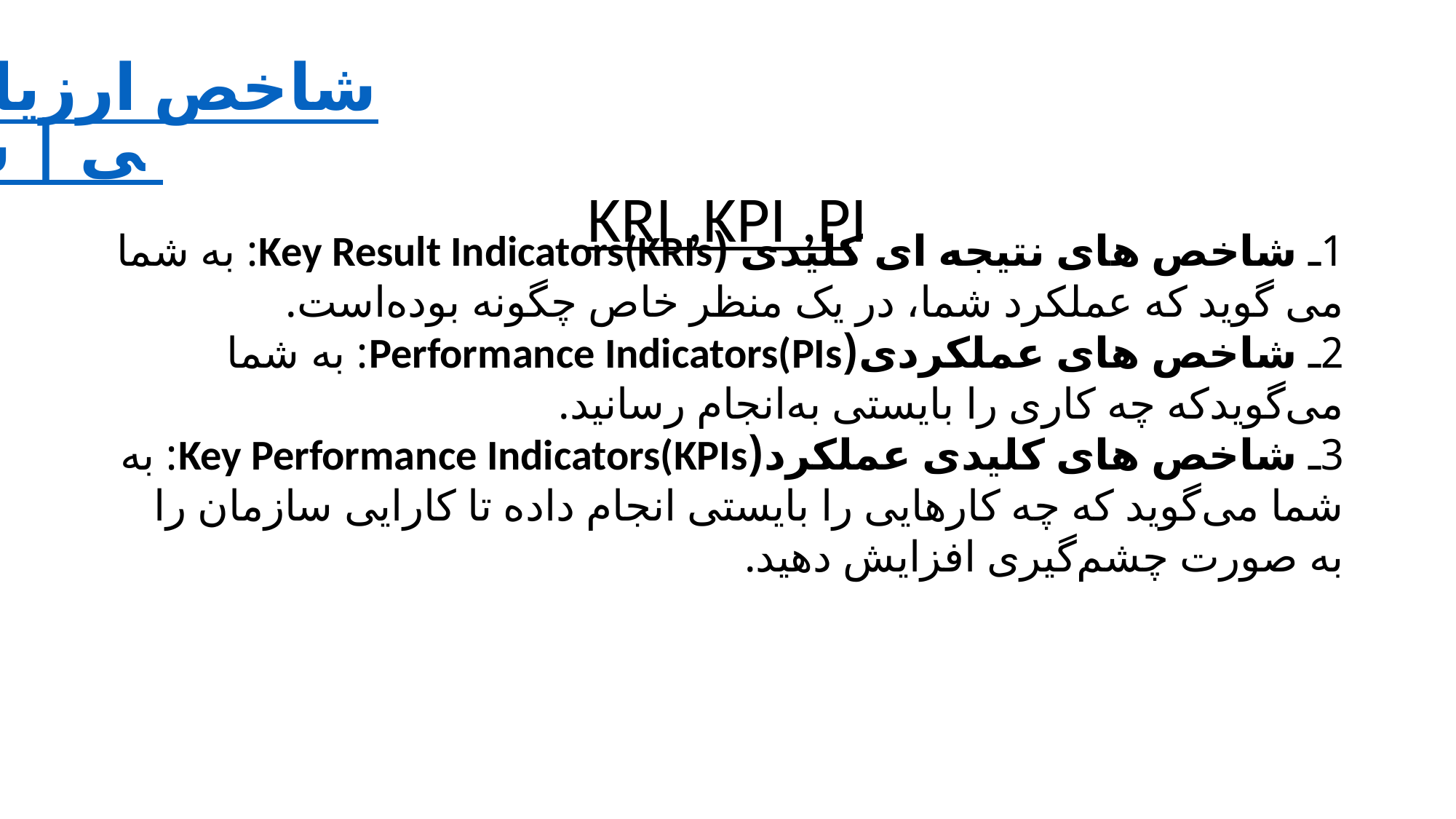

# شاخص ارزیابی عملکرد فردی و سازمانی | شاخص های کلیدی عملکرد KRI ,KPI ,PI
1ـ شاخص های نتیجه ای کلیدی (Key Result Indicators(KRIs: به شما می گوید که عملکرد شما، در یک منظر خاص چگونه بوده‌است.
2ـ شاخص های عملکردی(Performance Indicators(PIs: به شما می‌گویدکه چه کاری را بایستی به‌انجام رسانید.
3ـ شاخص های کلیدی عملکرد(Key Performance Indicators(KPIs: به شما می‌گوید که چه کارهایی را بایستی انجام داده تا کارایی سازمان را به‌ صورت چشم‌گیری افزایش دهید.